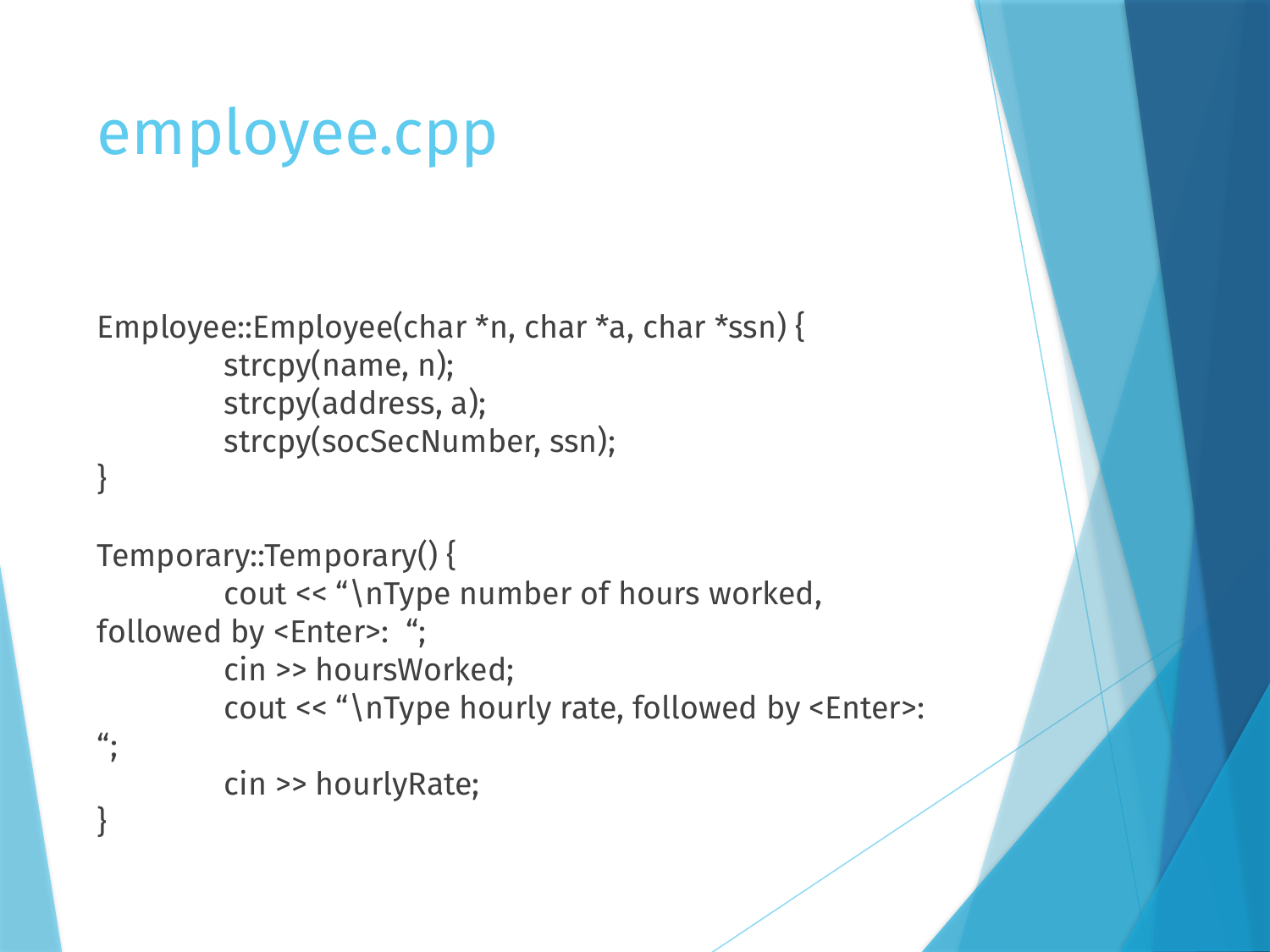

# employee.cpp
Employee::Employee(char *n, char *a, char *ssn) {
	strcpy(name, n);
	strcpy(address, a);
	strcpy(socSecNumber, ssn);
}

Temporary::Temporary() {
	cout << “\nType number of hours worked, followed by <Enter>:  “;
	cin >> hoursWorked;
	cout << “\nType hourly rate, followed by <Enter>:  “;
	cin >> hourlyRate;
}